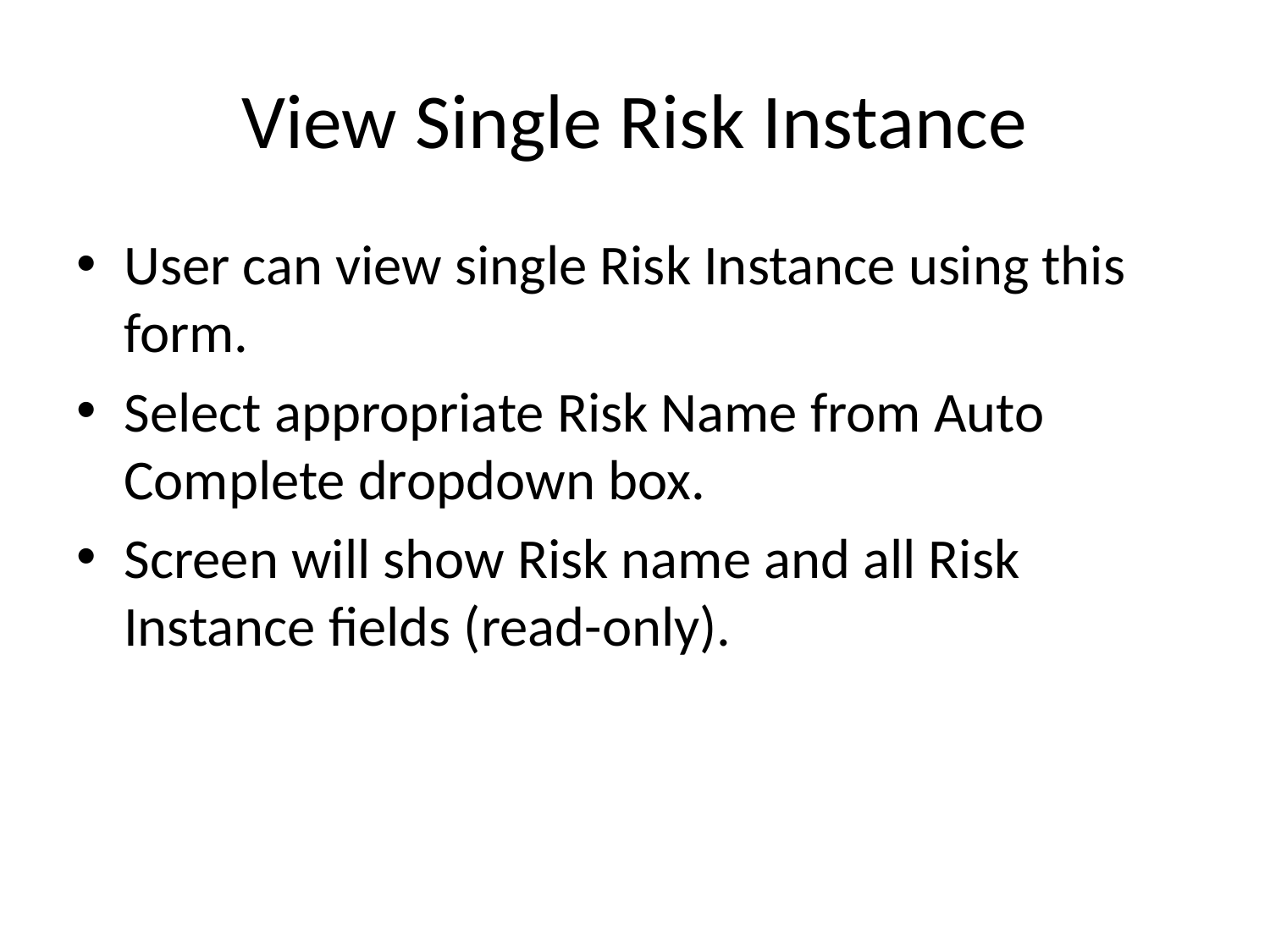

# View Single Risk Instance
User can view single Risk Instance using this form.
Select appropriate Risk Name from Auto Complete dropdown box.
Screen will show Risk name and all Risk Instance fields (read-only).